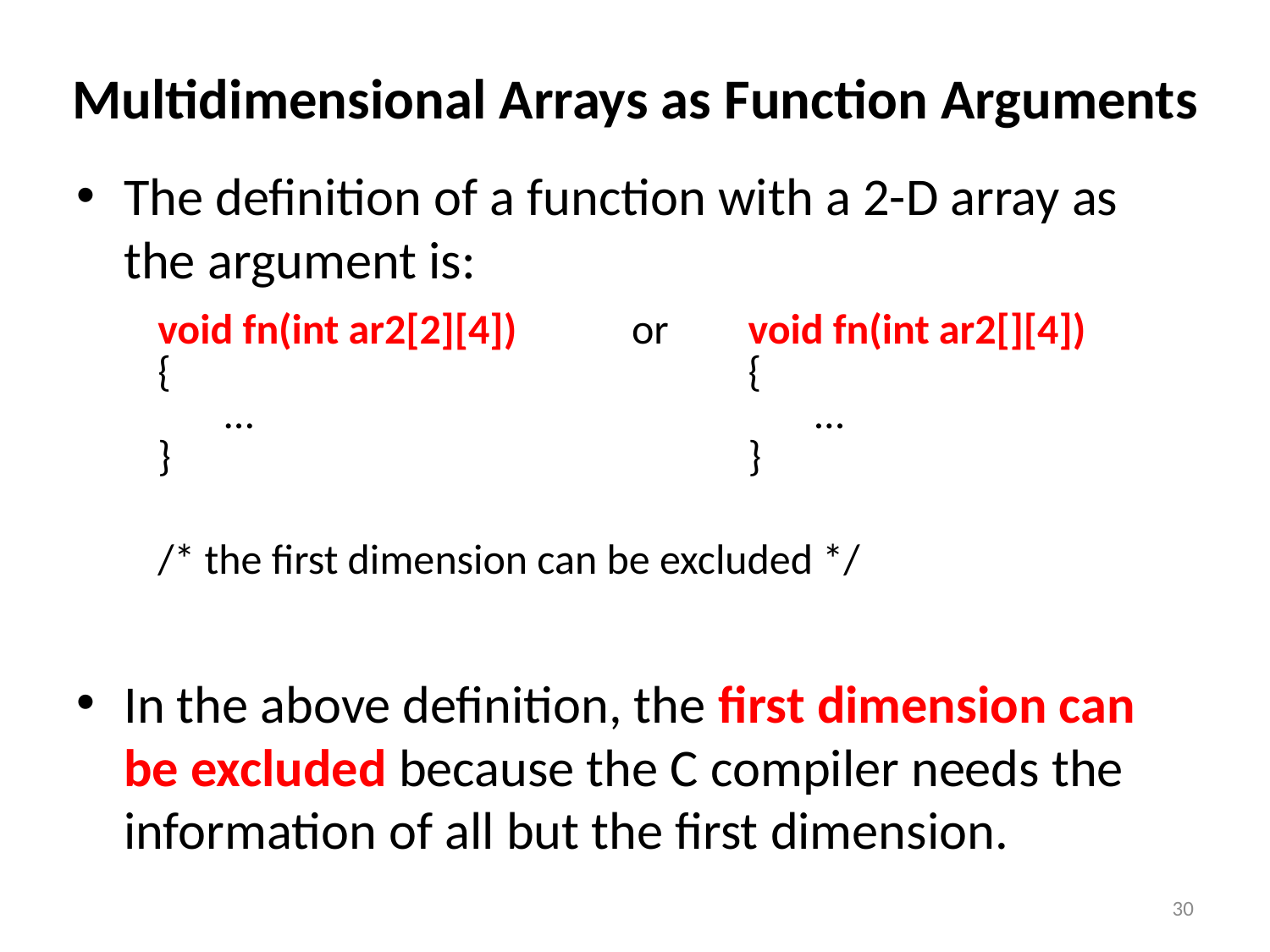

# Multidimensional Arrays as Function Arguments
The definition of a function with a 2-D array as the argument is:

In the above definition, the first dimension can be excluded because the C compiler needs the information of all but the first dimension.
| void fn(int ar2[2][4]) { … } | or | void fn(int ar2[][4]) { … } |
| --- | --- | --- |
| /\* the first dimension can be excluded \*/ |  |  |
30